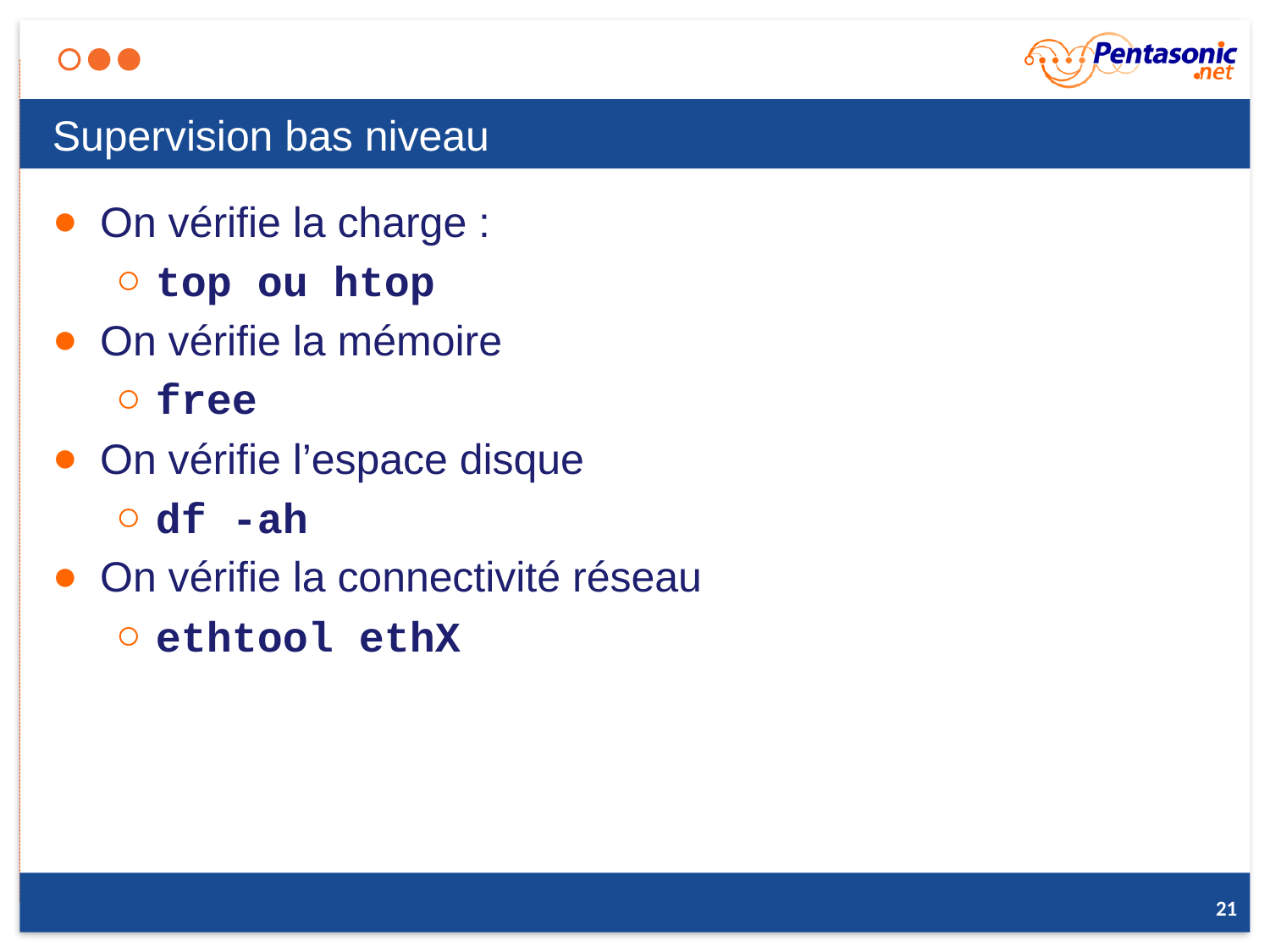

# Supervision bas niveau
On vérifie la charge :
top ou htop
On vérifie la mémoire
free
On vérifie l’espace disque
df -ah
On vérifie la connectivité réseau
ethtool ethX
21